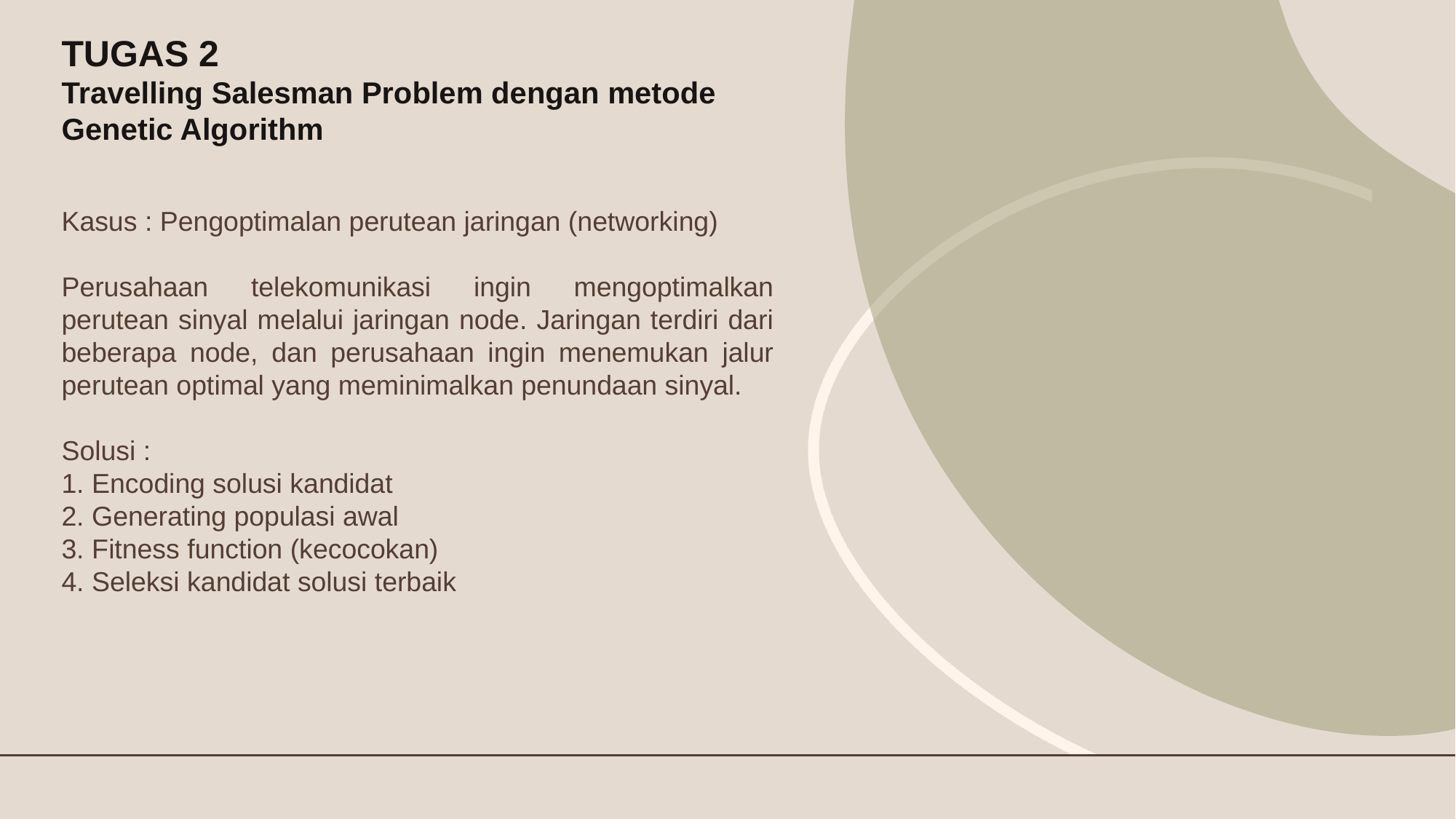

# TUGAS 2 Travelling Salesman Problem dengan metode Genetic Algorithm
Kasus : Pengoptimalan perutean jaringan (networking)

Perusahaan telekomunikasi ingin mengoptimalkan perutean sinyal melalui jaringan node. Jaringan terdiri dari beberapa node, dan perusahaan ingin menemukan jalur perutean optimal yang meminimalkan penundaan sinyal.

Solusi :
1. Encoding solusi kandidat
2. Generating populasi awal
3. Fitness function (kecocokan)
4. Seleksi kandidat solusi terbaik